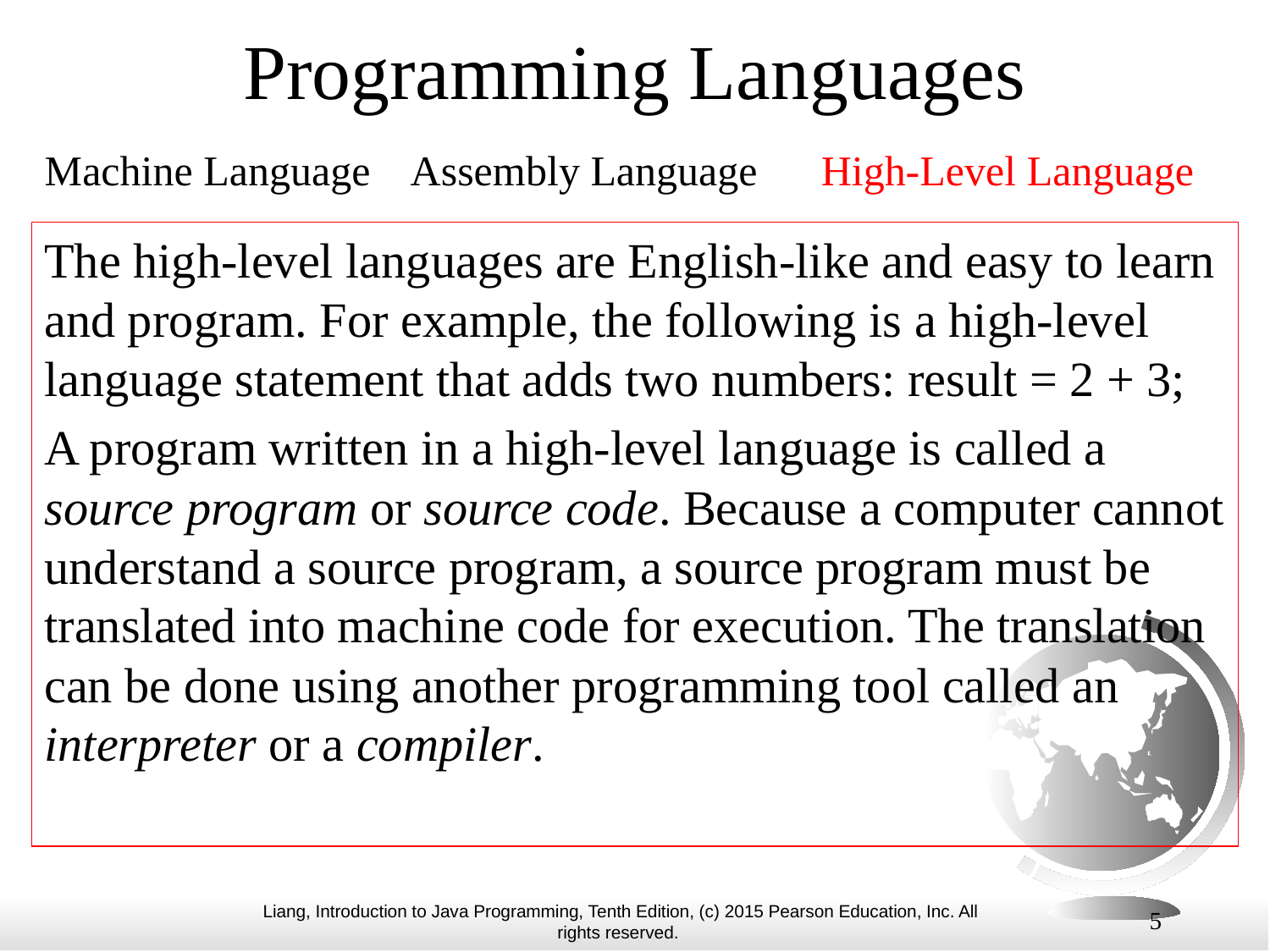

# Programming Languages
Machine Language    Assembly Language      High-Level Language
The high-level languages are English-like and easy to learn and program. For example, the following is a high-level language statement that adds two numbers: result = 2 + 3;
A program written in a high-level language is called a source program or source code. Because a computer cannot understand a source program, a source program must be translated into machine code for execution. The translation can be done using another programming tool called an interpreter or a compiler.

5